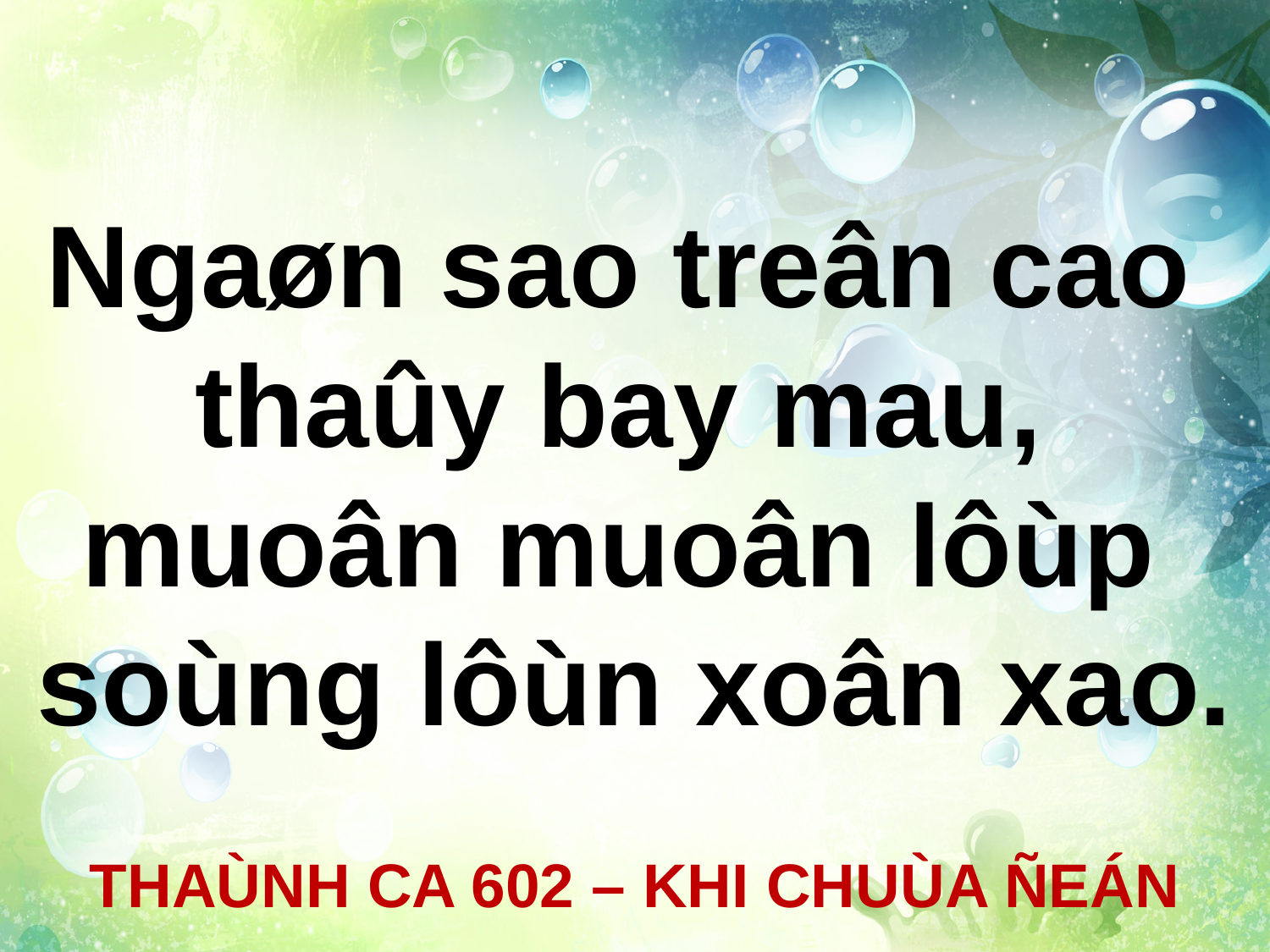

Ngaøn sao treân cao
thaûy bay mau,
muoân muoân lôùp
soùng lôùn xoân xao.
THAÙNH CA 602 – KHI CHUÙA ÑEÁN